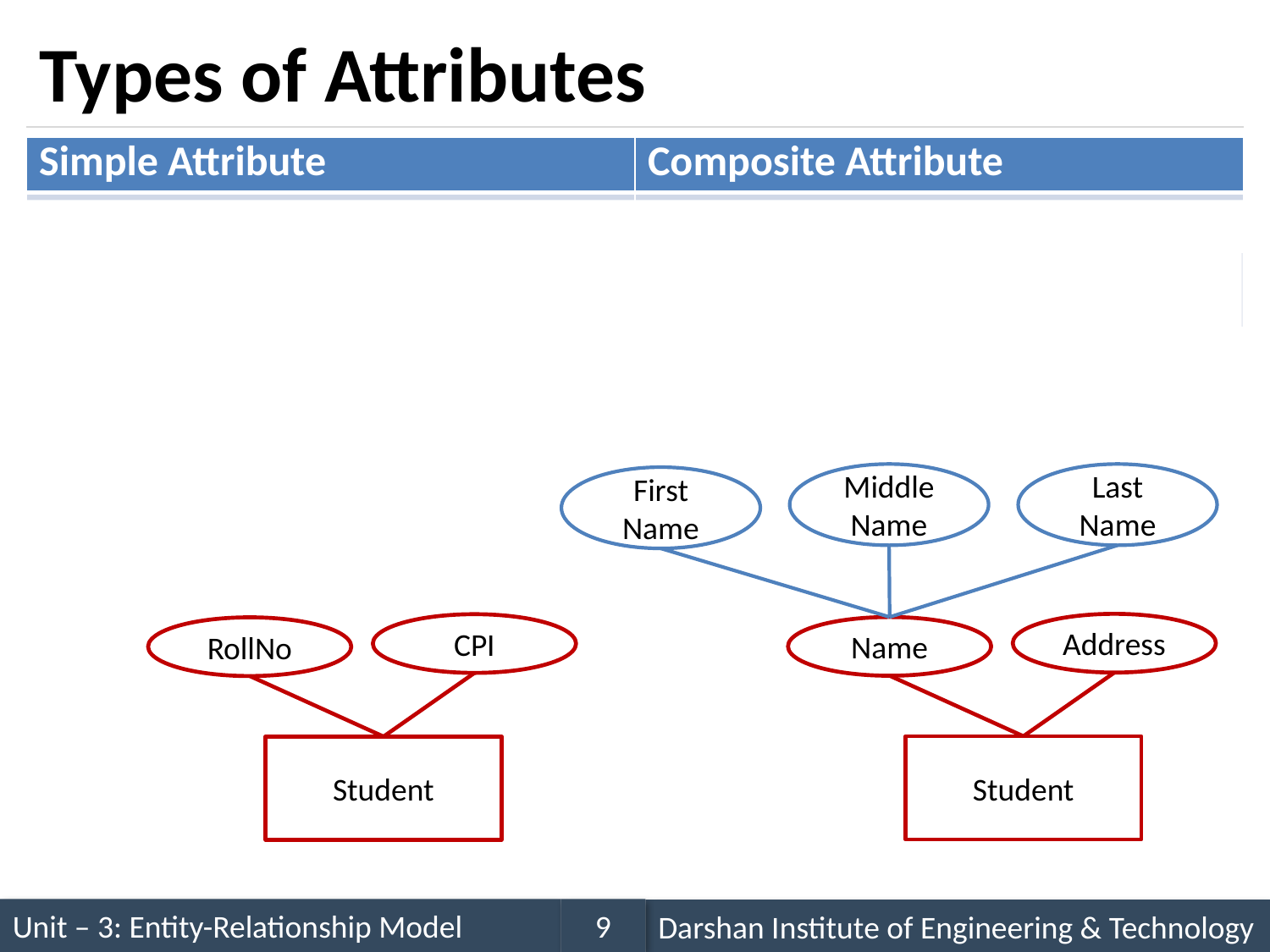

# Types of Attributes
| Simple Attribute | Composite Attribute |
| --- | --- |
| cannot be divided into subparts | can be divided into subparts |
| e.g. RollNo, CPI | e.g. Name (first name, middle name, last name), Address |

Middle Name
Last Name
First Name
Address
CPI
Name
RollNo
Student
Student